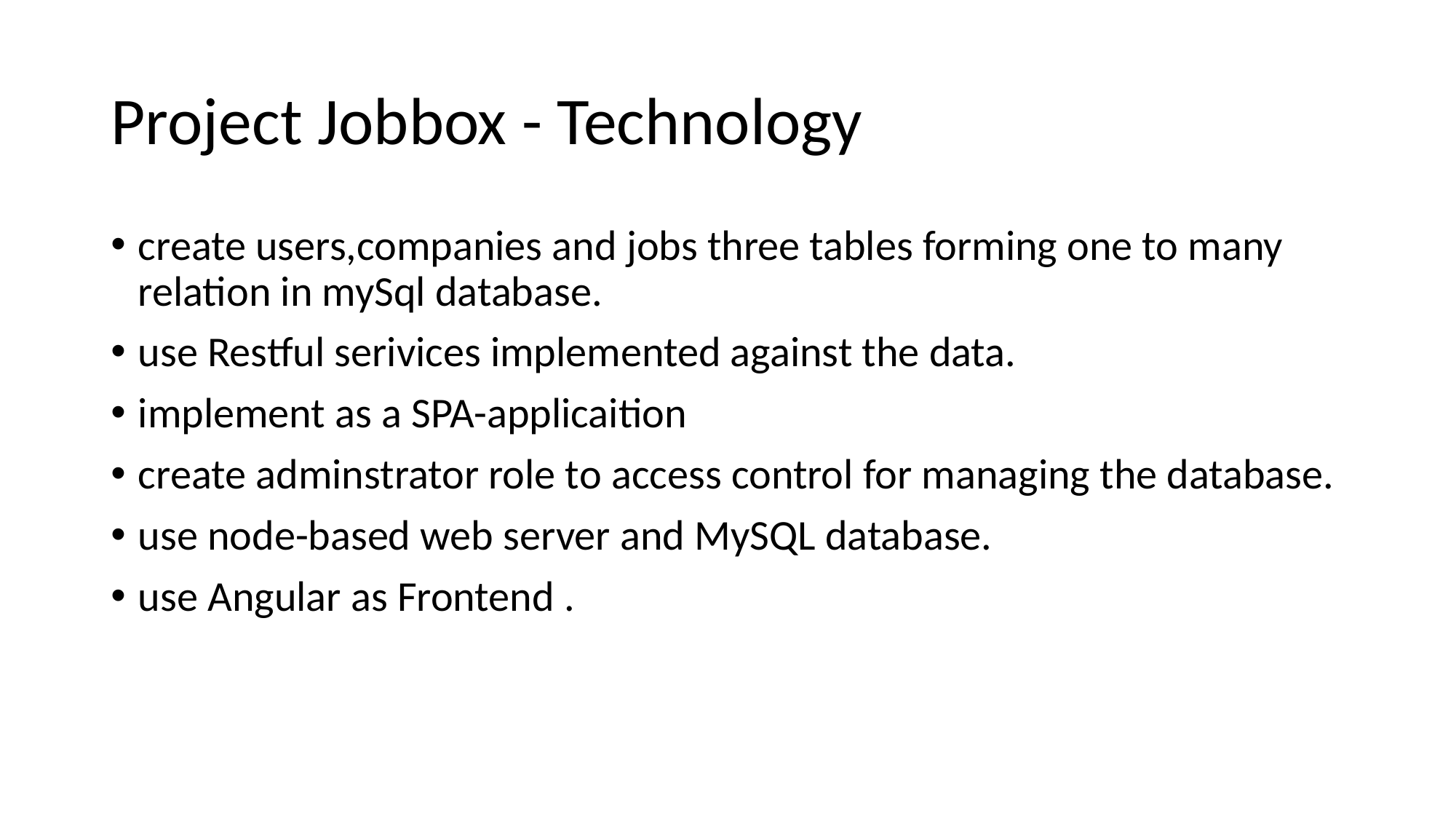

# Project Jobbox - Technology
create users,companies and jobs three tables forming one to many relation in mySql database.
use Restful serivices implemented against the data.
implement as a SPA-applicaition
create adminstrator role to access control for managing the database.
use node-based web server and MySQL database.
use Angular as Frontend .